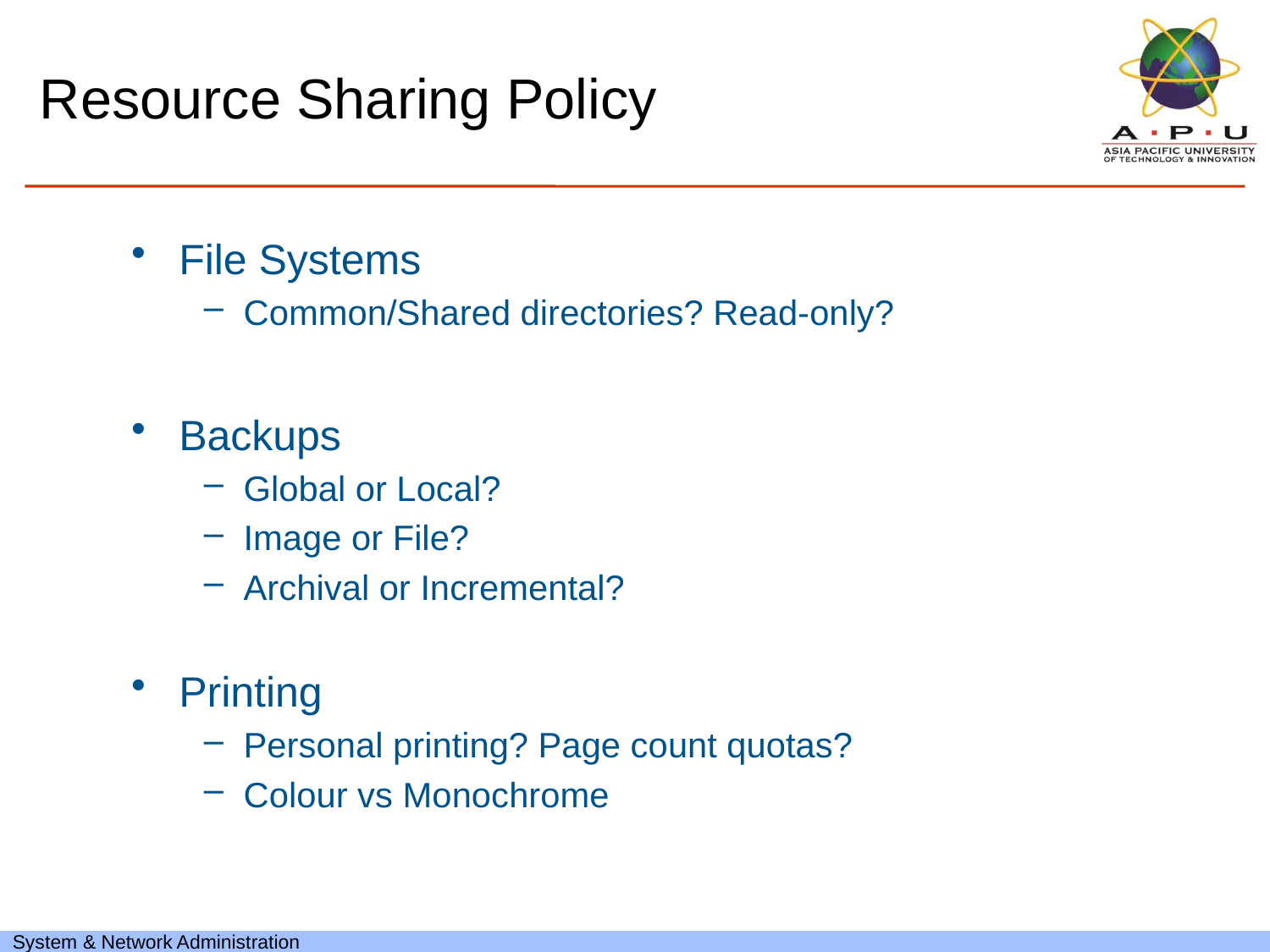

# Resource Sharing Policy
File Systems
Common/Shared directories? Read-only?

Backups
Global or Local?
Image or File?
Archival or Incremental?

Printing
Personal printing? Page count quotas?
Colour vs Monochrome